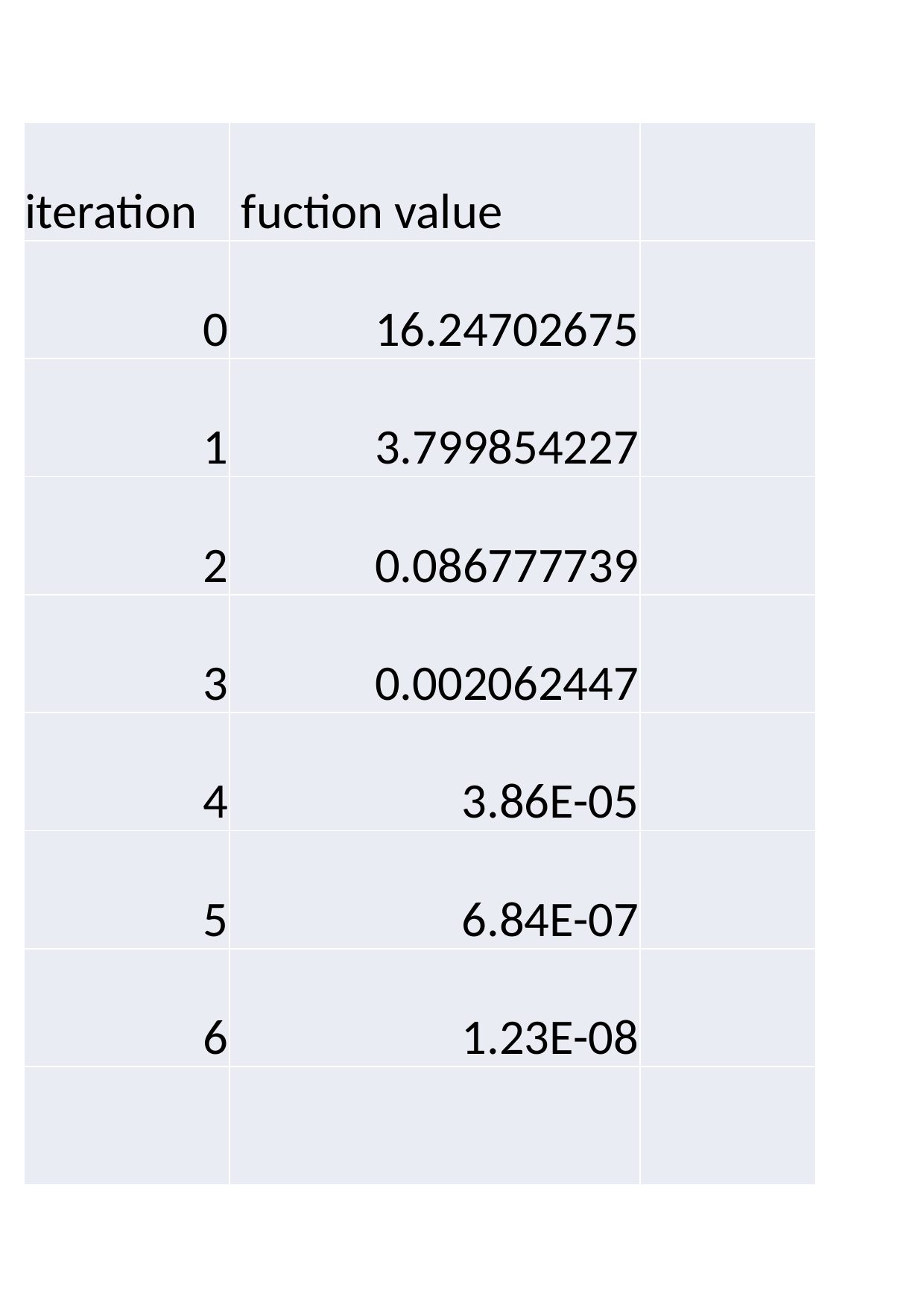

| iteration | fuction value |  |
| --- | --- | --- |
| 0 | 16.24702675 |  |
| 1 | 3.799854227 |  |
| 2 | 0.086777739 |  |
| 3 | 0.002062447 |  |
| 4 | 3.86E-05 |  |
| 5 | 6.84E-07 |  |
| 6 | 1.23E-08 |  |
|  |  |  |